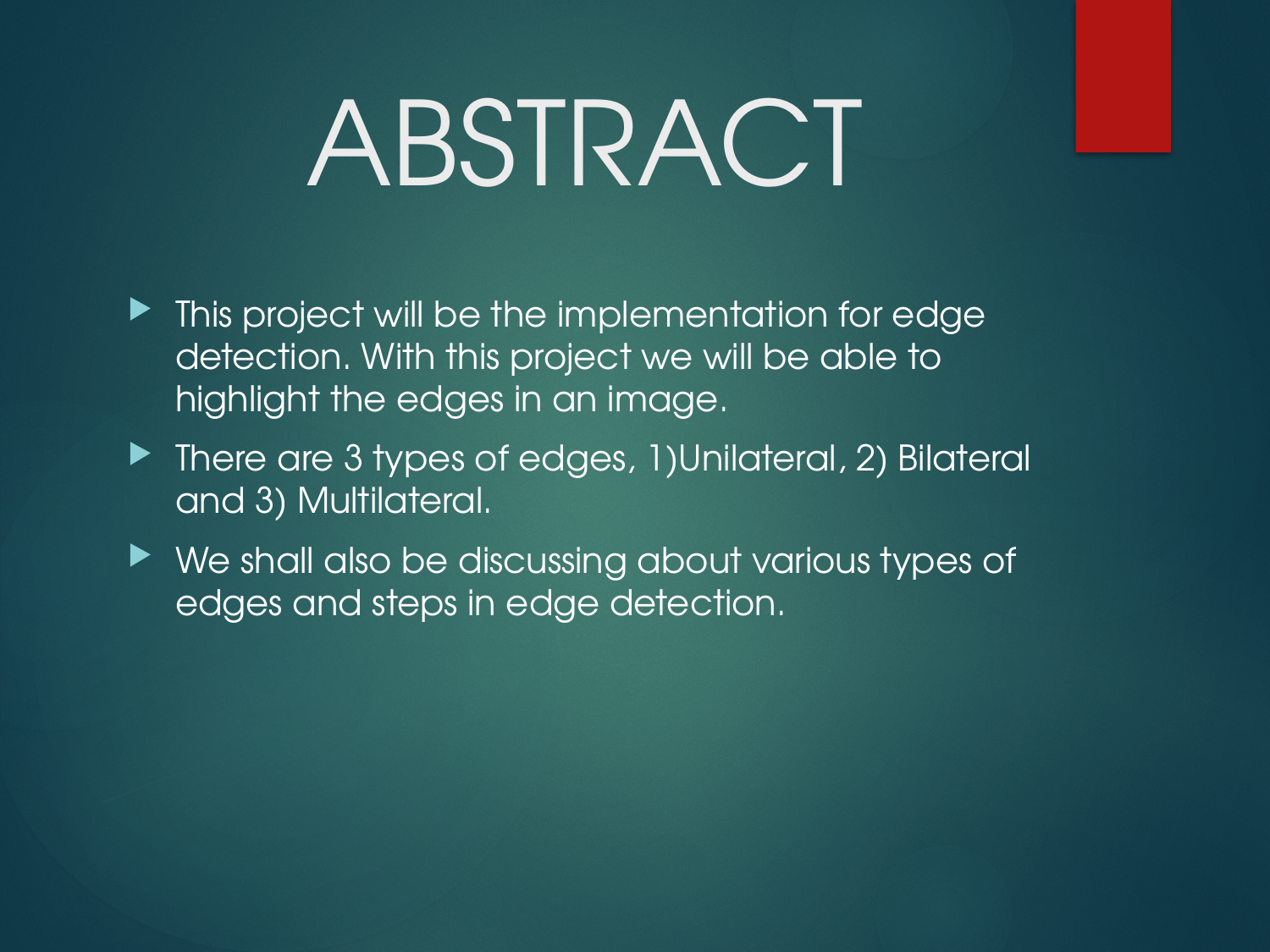

# ABSTRACT
This project will be the implementation for edge detection. With this project we will be able to highlight the edges in an image.
There are 3 types of edges, 1)Unilateral, 2) Bilateral and 3) Multilateral.
We shall also be discussing about various types of edges and steps in edge detection.